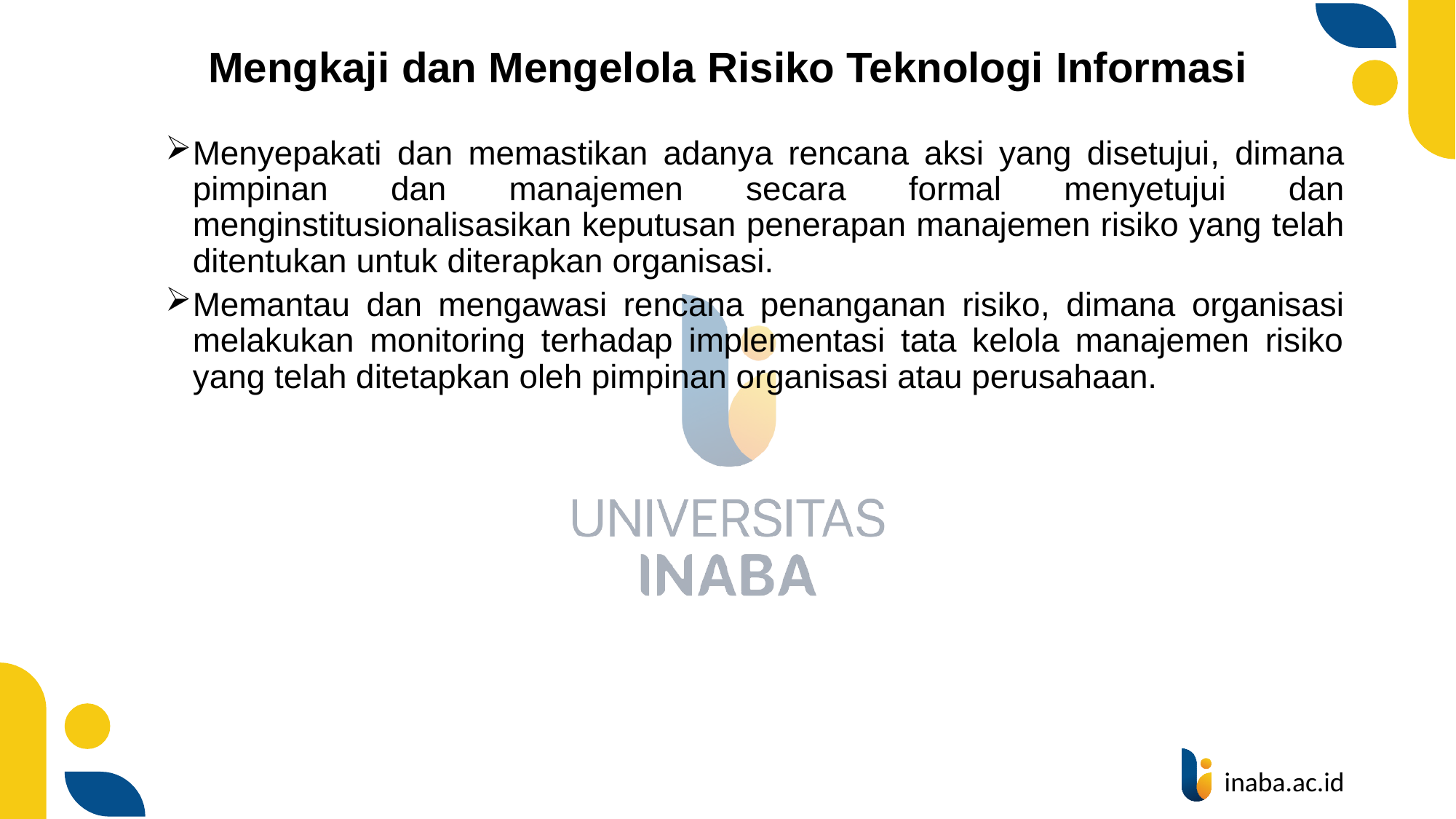

# Mengkaji dan Mengelola Risiko Teknologi Informasi
Menyepakati dan memastikan adanya rencana aksi yang disetujui, dimana pimpinan dan manajemen secara formal menyetujui dan menginstitusionalisasikan keputusan penerapan manajemen risiko yang telah ditentukan untuk diterapkan organisasi.
Memantau dan mengawasi rencana penanganan risiko, dimana organisasi melakukan monitoring terhadap implementasi tata kelola manajemen risiko yang telah ditetapkan oleh pimpinan organisasi atau perusahaan.